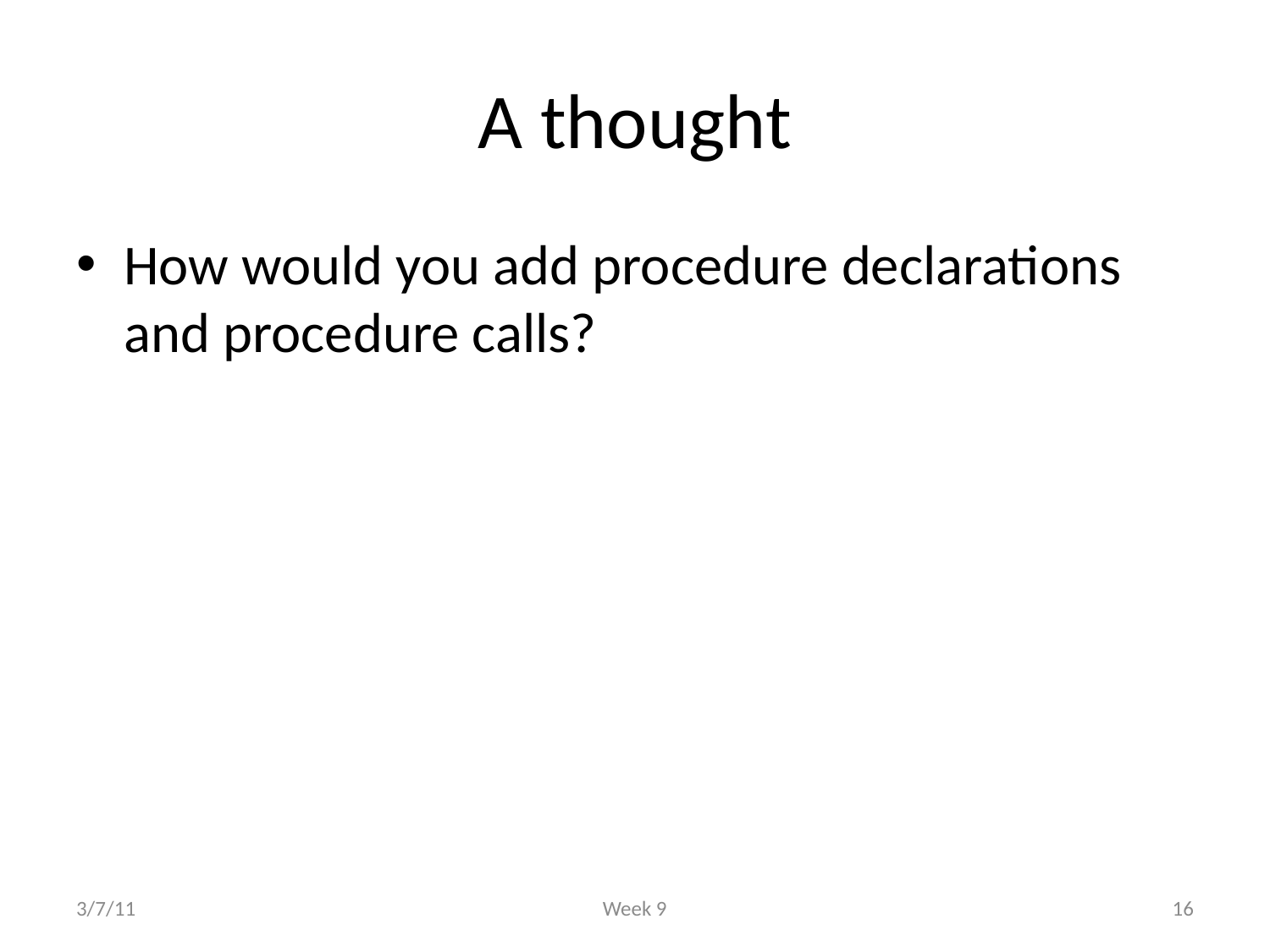

# A thought
How would you add procedure declarations and procedure calls?
3/7/11
Week 9
16